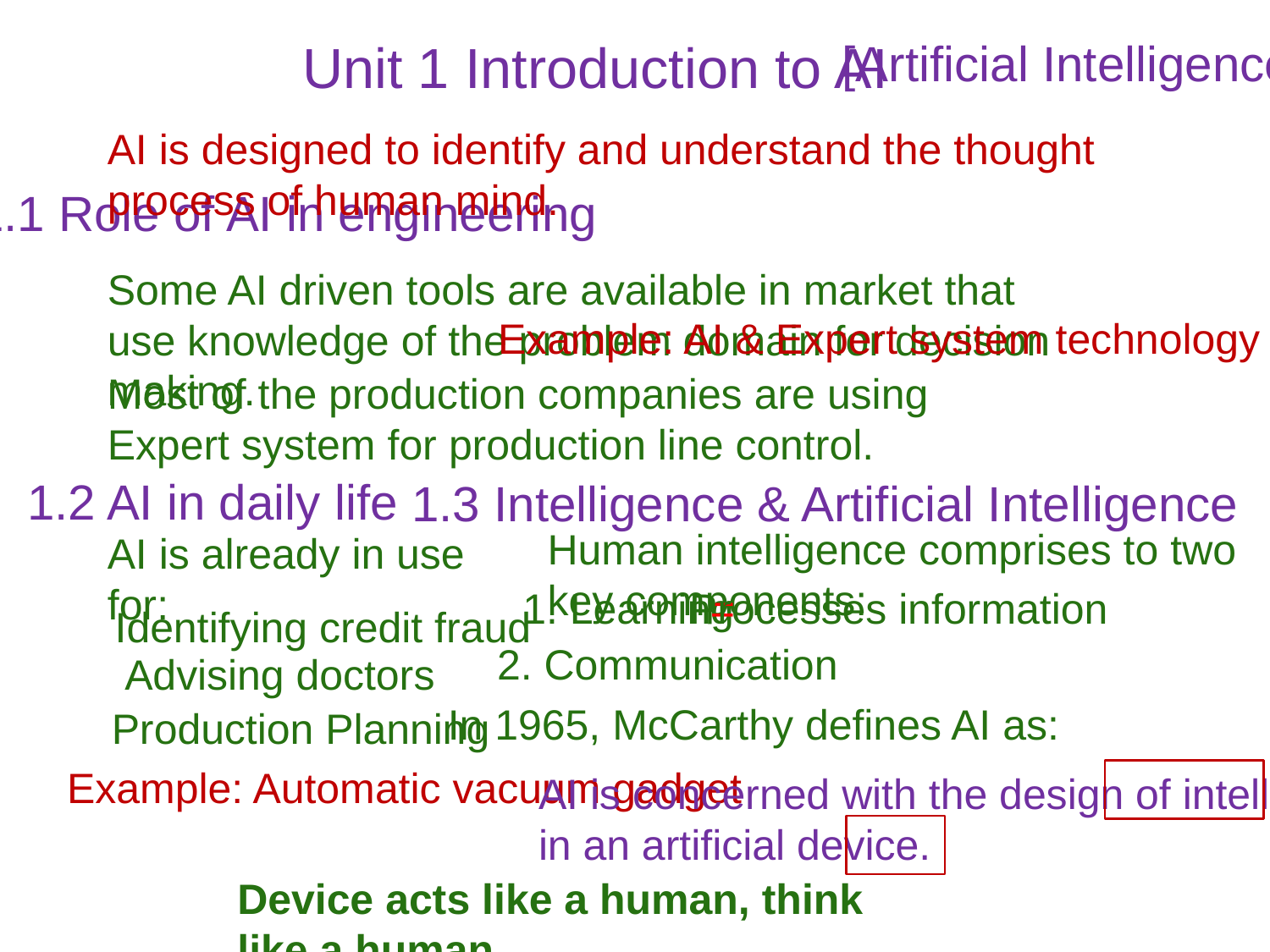

Unit 1 Introduction to AI
[Artificial Intelligence]
AI is designed to identify and understand the thought process of human mind.
1.1 Role of AI in engineering
Some AI driven tools are available in market that use knowledge of the problem domain for decision making.
Example: AI & Expert system technology
Most of the production companies are using Expert system for production line control.
1.2 AI in daily life
1.3 Intelligence & Artificial Intelligence
Human intelligence comprises to two key components:
AI is already in use for:
1. Learning
=
Processes information
Identifying credit fraud
2. Communication
Advising doctors
In 1965, McCarthy defines AI as:
Production Planning
Example: Automatic vacuum gadget
AI is concerned with the design of intelligence
in an artificial device.

Device acts like a human, think like a human.